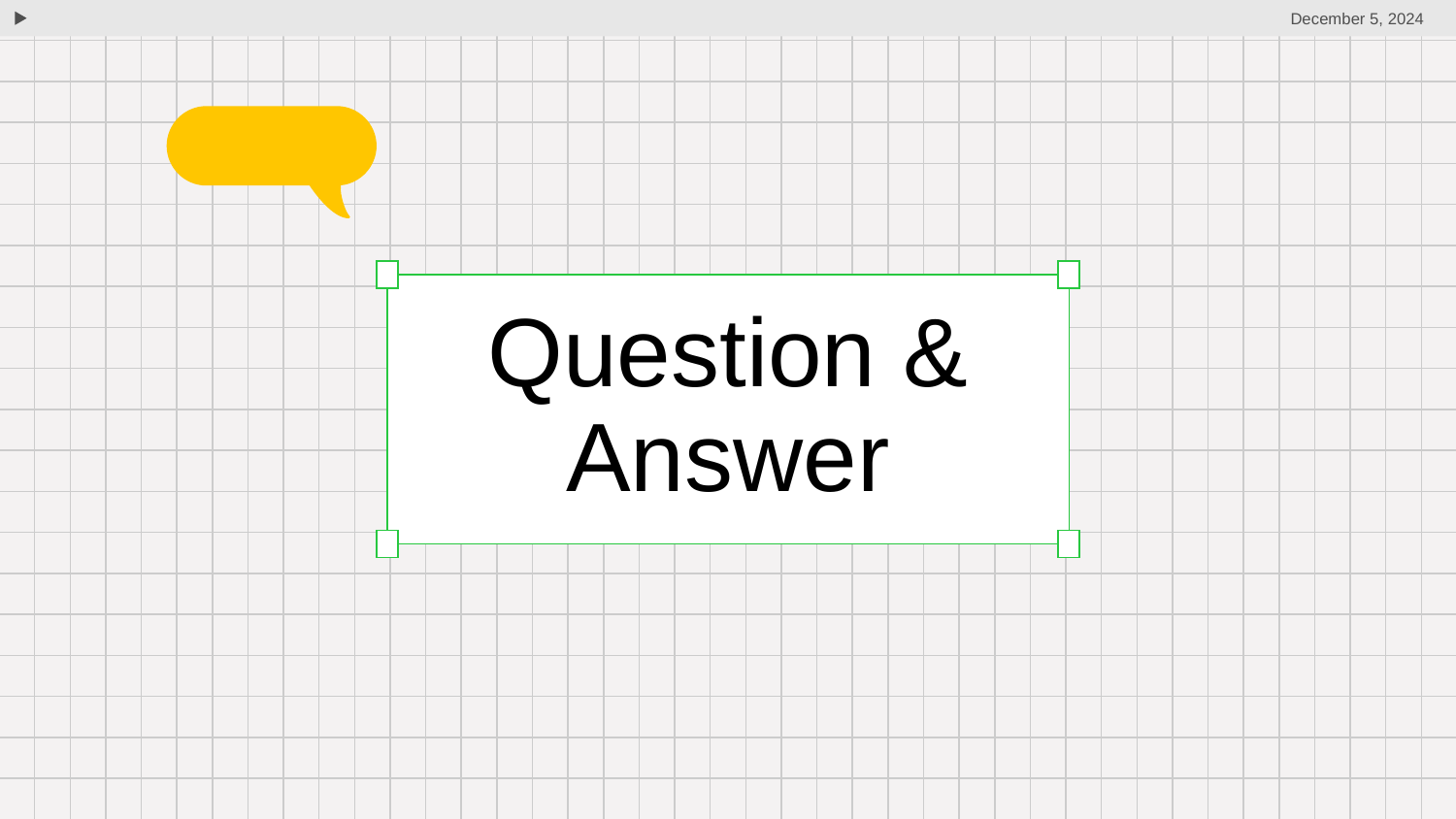

December 5, 2024

# Question & Answer